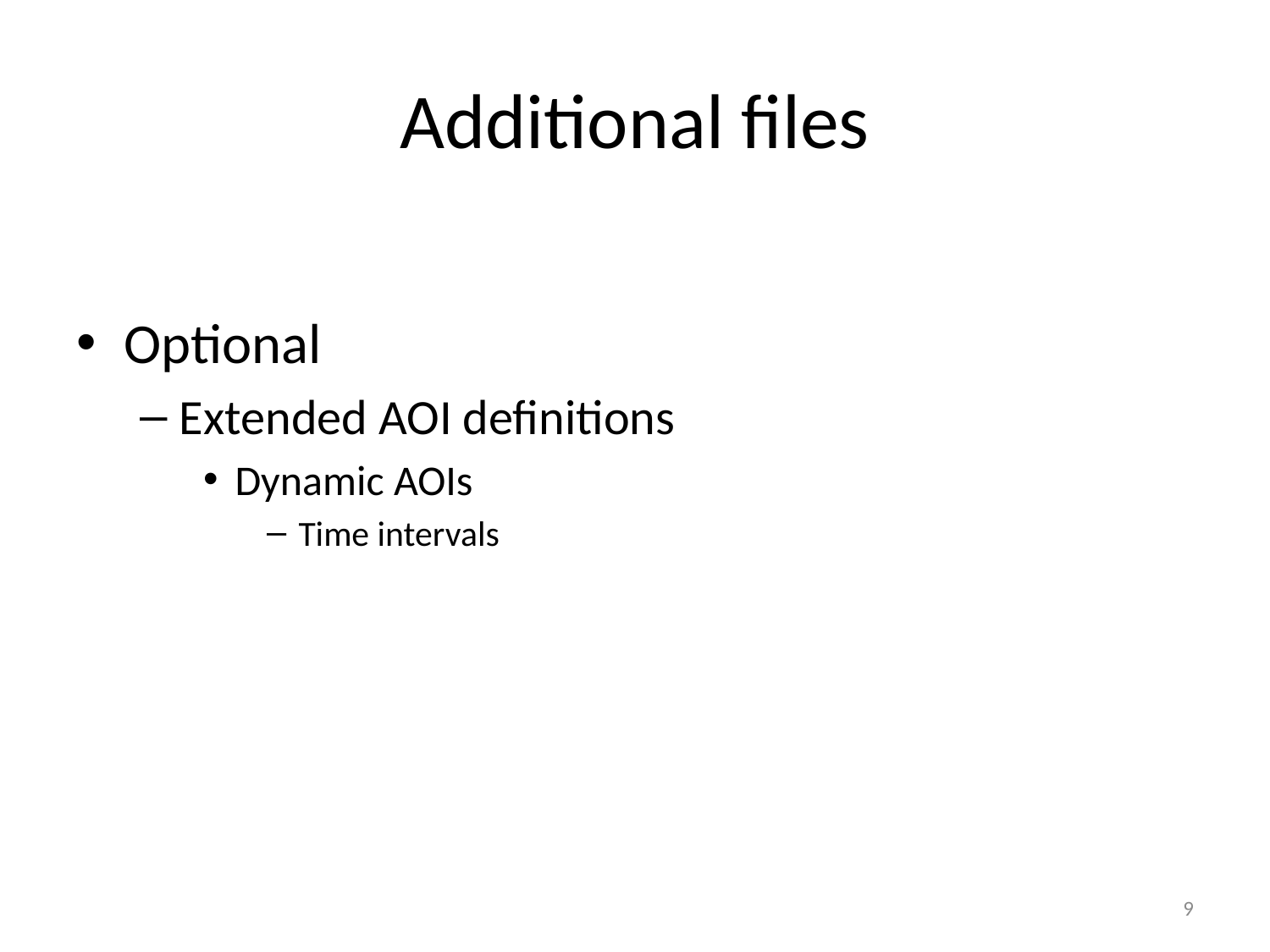

# Additional files

Optional
Extended AOI definitions
Dynamic AOIs
Time intervals
9